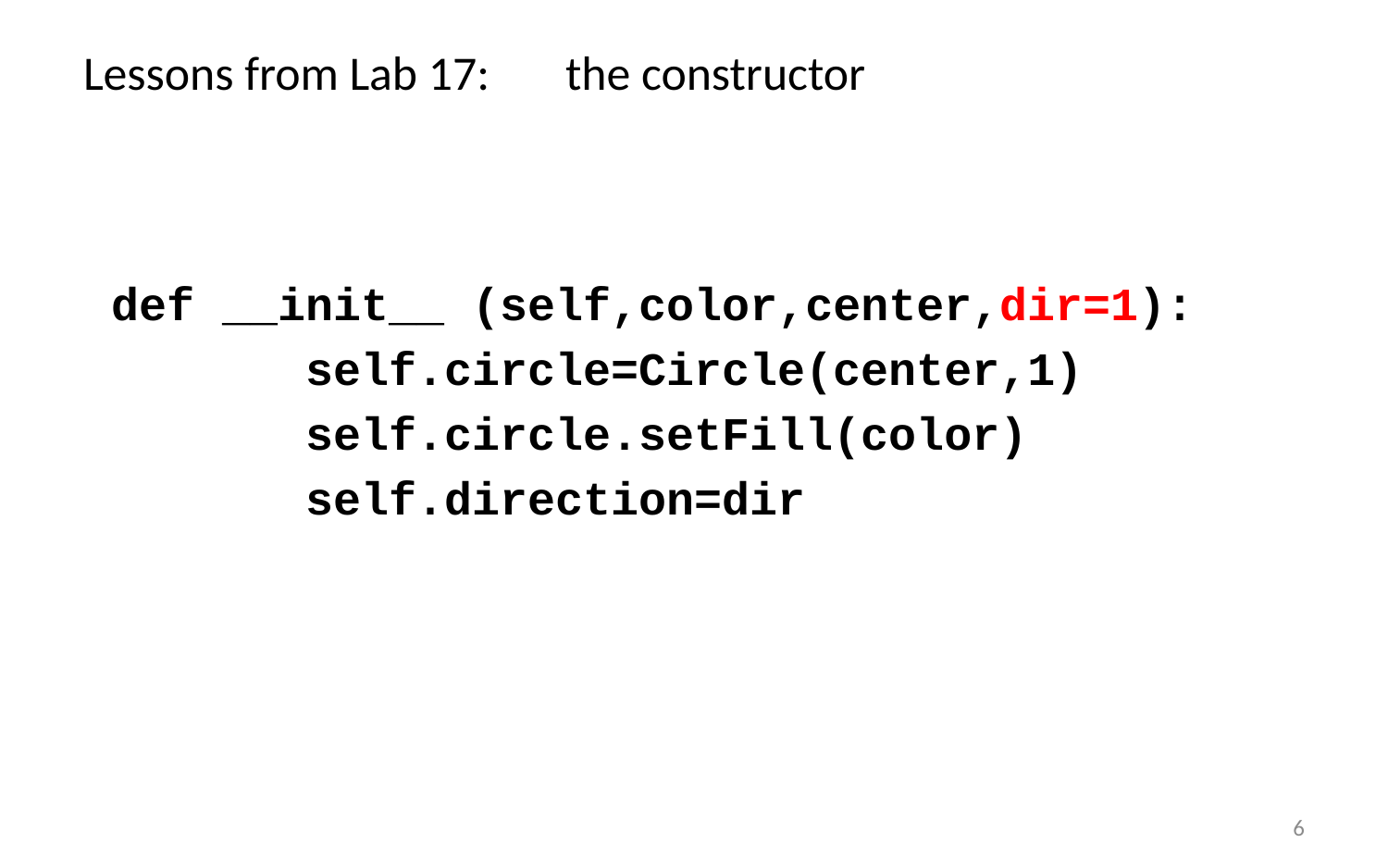

# Lessons from Lab 17:       the constructor

 def __init__ (self,color,center,dir=1):
        self.circle=Circle(center,1)
        self.circle.setFill(color)
        self.direction=dir
6